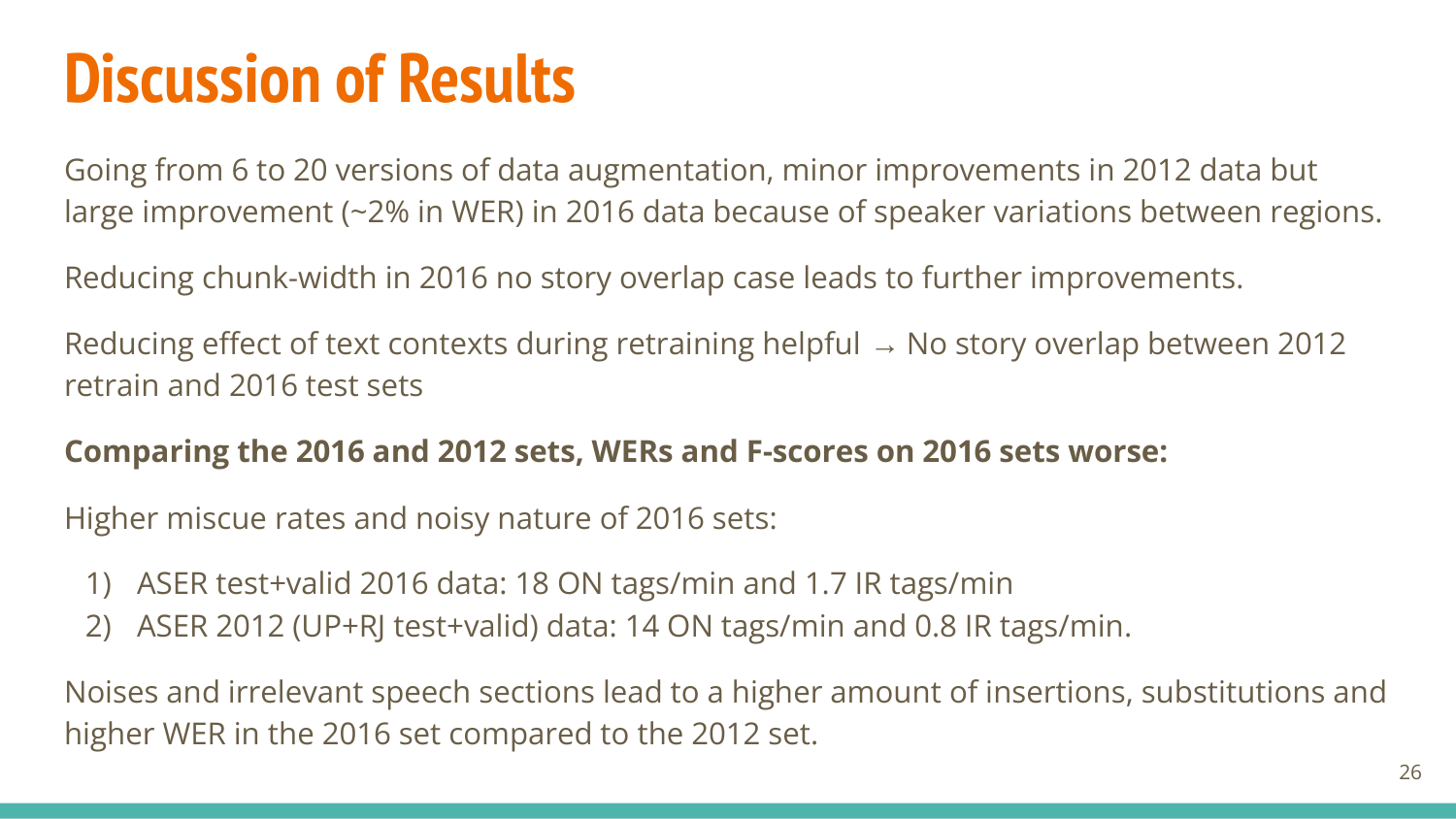

# Discussion of Results
Going from 6 to 20 versions of data augmentation, minor improvements in 2012 data but large improvement (~2% in WER) in 2016 data because of speaker variations between regions.
Reducing chunk-width in 2016 no story overlap case leads to further improvements.
Reducing effect of text contexts during retraining helpful → No story overlap between 2012 retrain and 2016 test sets
Comparing the 2016 and 2012 sets, WERs and F-scores on 2016 sets worse:
Higher miscue rates and noisy nature of 2016 sets:
ASER test+valid 2016 data: 18 ON tags/min and 1.7 IR tags/min
ASER 2012 (UP+RJ test+valid) data: 14 ON tags/min and 0.8 IR tags/min.
Noises and irrelevant speech sections lead to a higher amount of insertions, substitutions and higher WER in the 2016 set compared to the 2012 set.
26